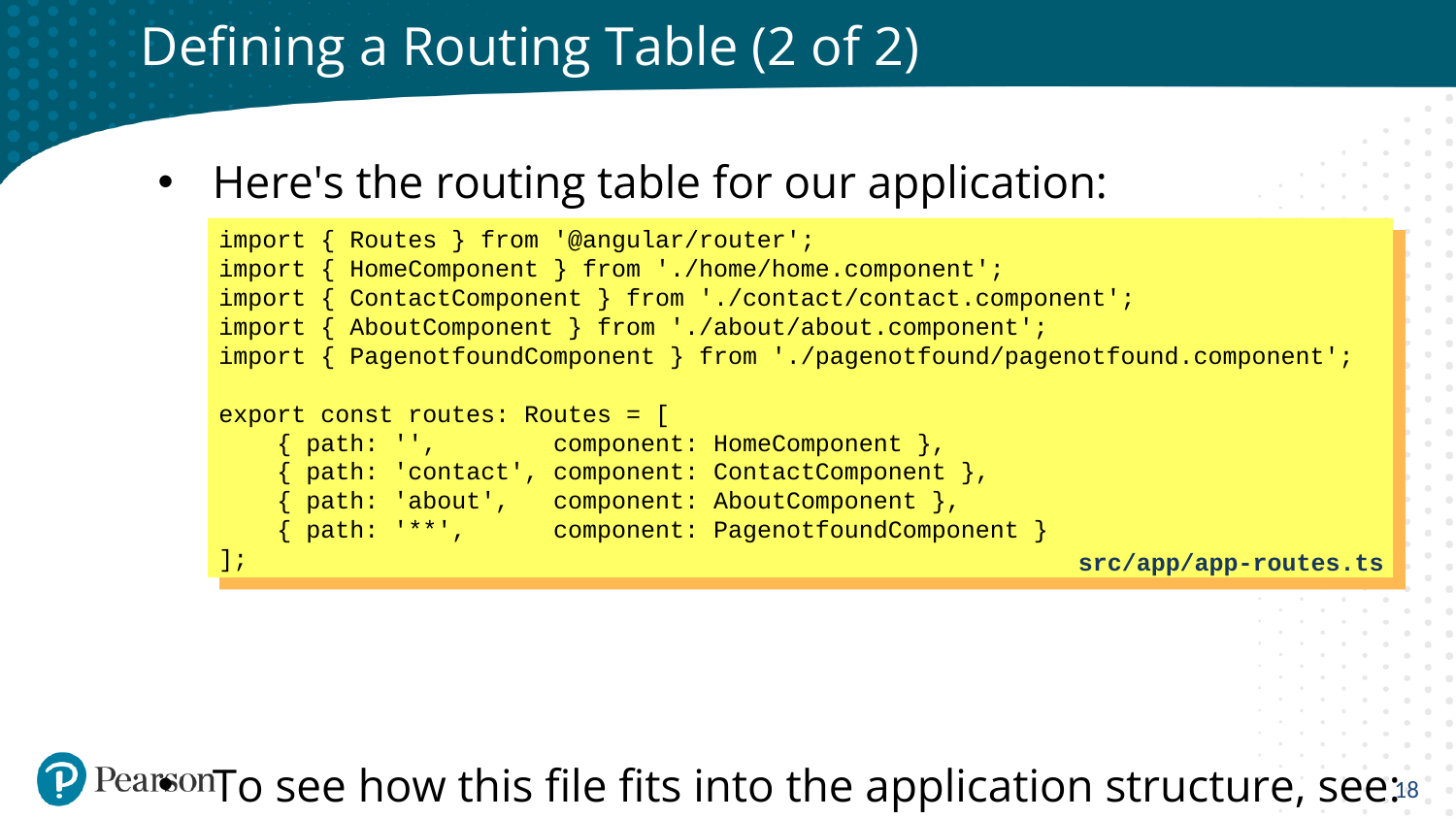

# Defining a Routing Table (2 of 2)
Here's the routing table for our application:

To see how this file fits into the application structure, see:
src/main.ts
src/app/app.config.ts

import { Routes } from '@angular/router';
import { HomeComponent } from './home/home.component';
import { ContactComponent } from './contact/contact.component';
import { AboutComponent } from './about/about.component';
import { PagenotfoundComponent } from './pagenotfound/pagenotfound.component';

export const routes: Routes = [
    { path: '',        component: HomeComponent },
    { path: 'contact', component: ContactComponent },
    { path: 'about',   component: AboutComponent },
    { path: '**',      component: PagenotfoundComponent }
];
src/app/app-routes.ts
18